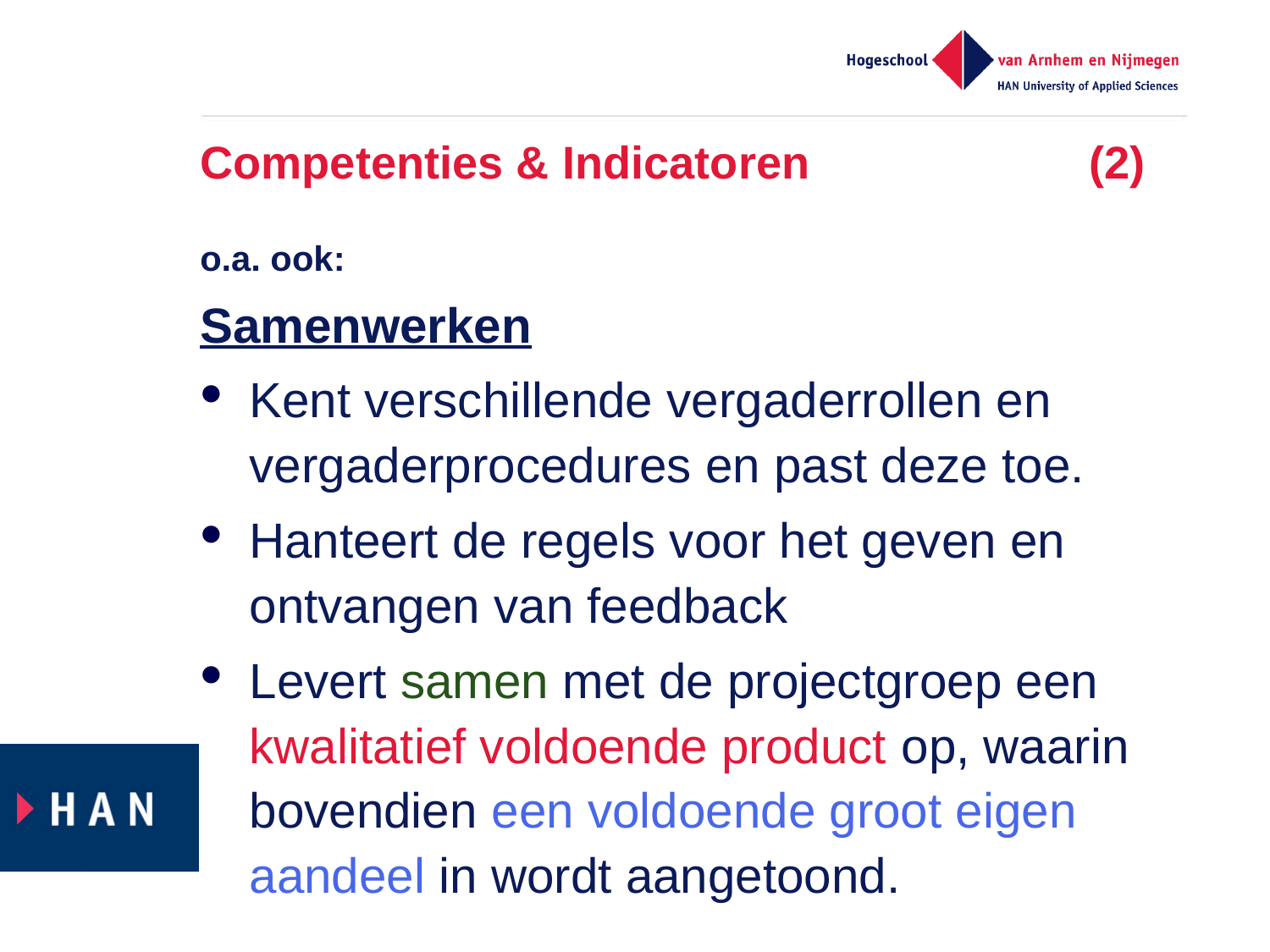

# Competenties & Indicatoren 			(2)
o.a. ook:
Samenwerken
Kent verschillende vergaderrollen en vergaderprocedures en past deze toe.
Hanteert de regels voor het geven en ontvangen van feedback
Levert samen met de projectgroep een kwalitatief voldoende product op, waarin bovendien een voldoende groot eigen aandeel in wordt aangetoond.